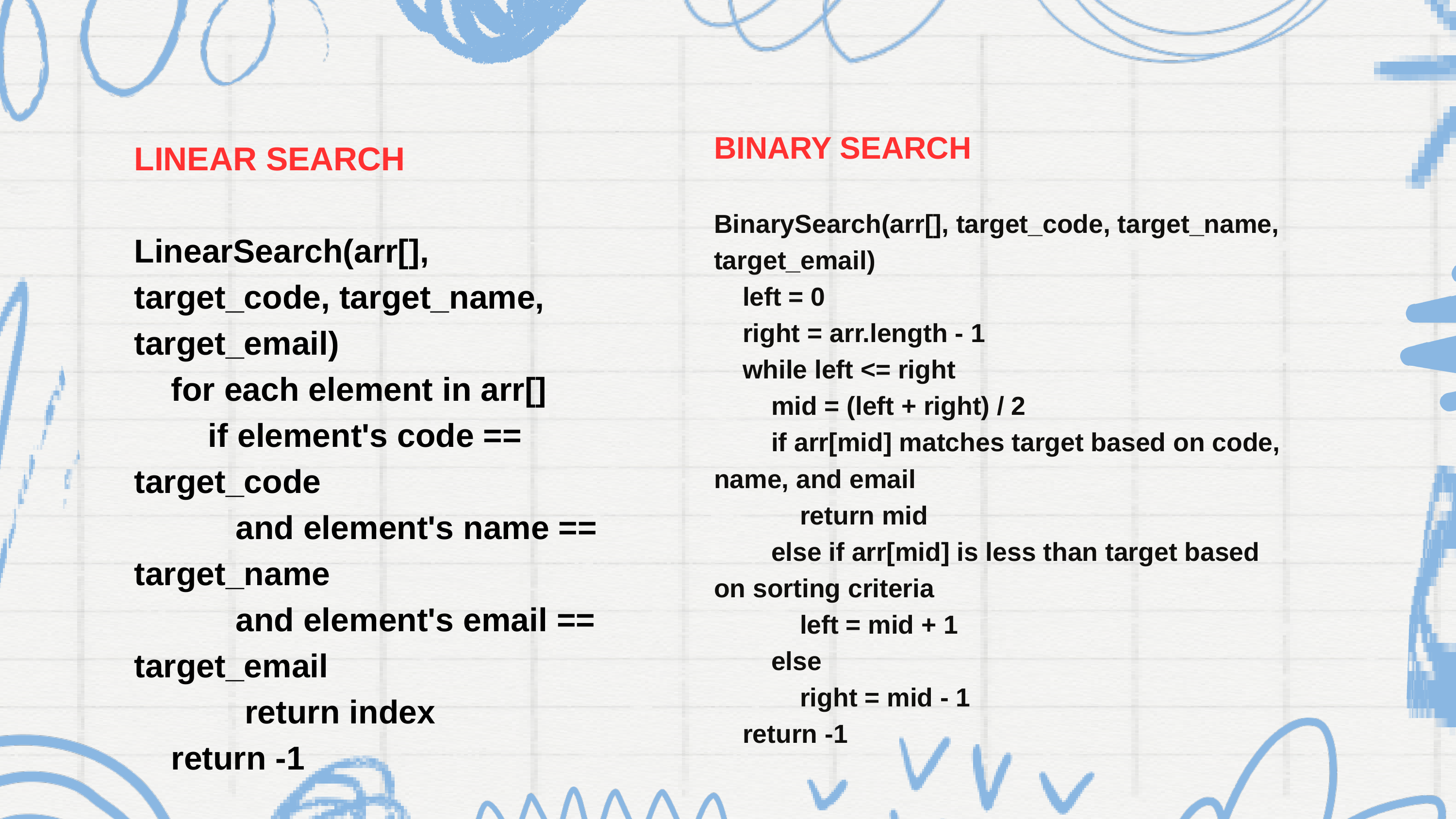

BINARY SEARCH

BinarySearch(arr[], target_code, target_name, target_email)
    left = 0
    right = arr.length - 1
    while left <= right
        mid = (left + right) / 2
        if arr[mid] matches target based on code, name, and email
            return mid
        else if arr[mid] is less than target based on sorting criteria
            left = mid + 1
        else
            right = mid - 1
    return -1

LINEAR SEARCH

LinearSearch(arr[], target_code, target_name, target_email)
    for each element in arr[]
        if element's code == target_code
           and element's name == target_name
           and element's email == target_email
            return index
    return -1